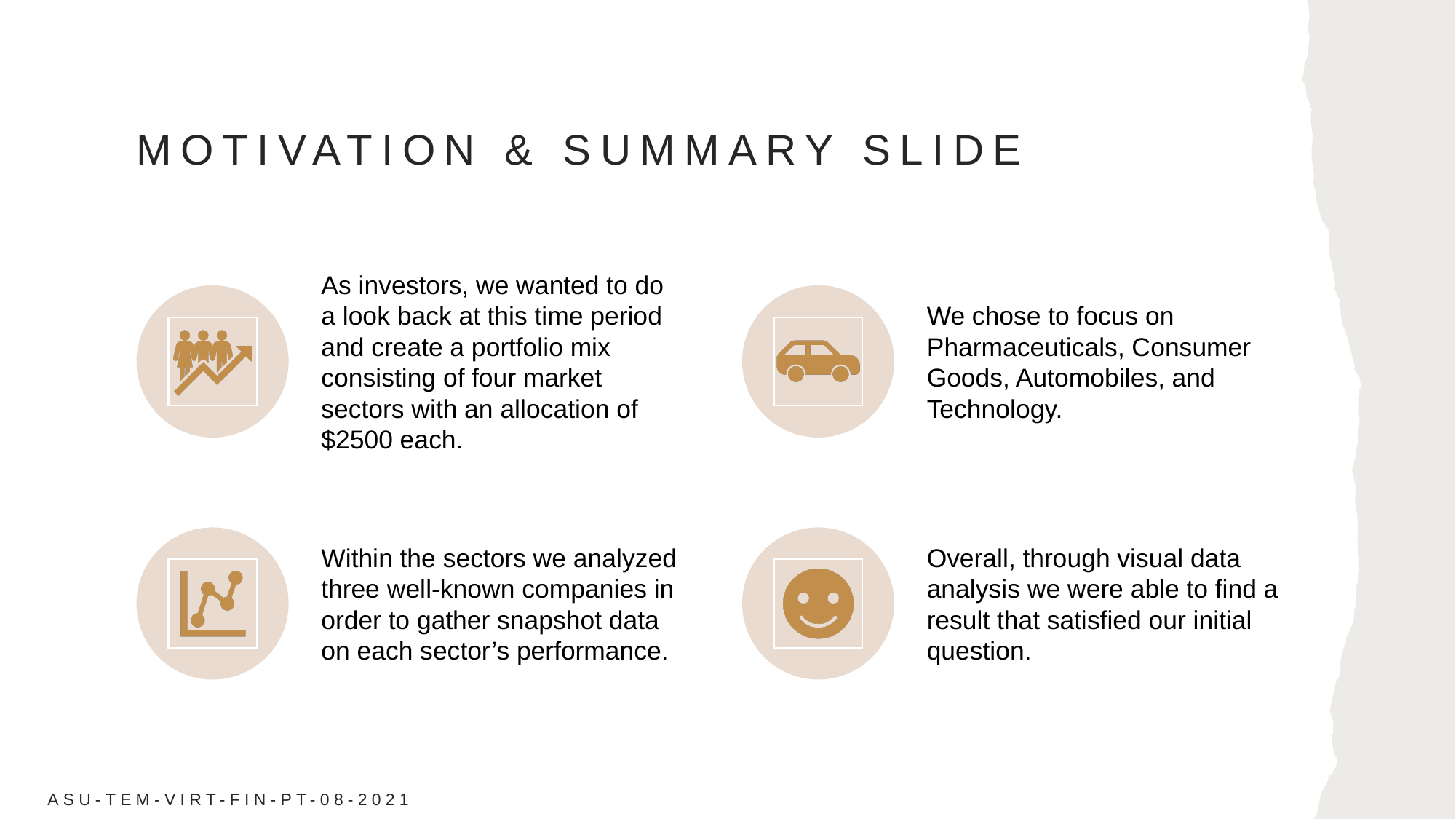

# Motivation & Summary Slide
As investors, we wanted to do a look back at this time period and create a portfolio mix consisting of four market sectors with an allocation of $2500 each.
We chose to focus on Pharmaceuticals, Consumer Goods, Automobiles, and Technology.
Within the sectors we analyzed three well-known companies in order to gather snapshot data on each sector’s performance.
Overall, through visual data analysis we were able to find a result that satisfied our initial question.
ASU-TEM-VIRT-FIN-PT-08-2021